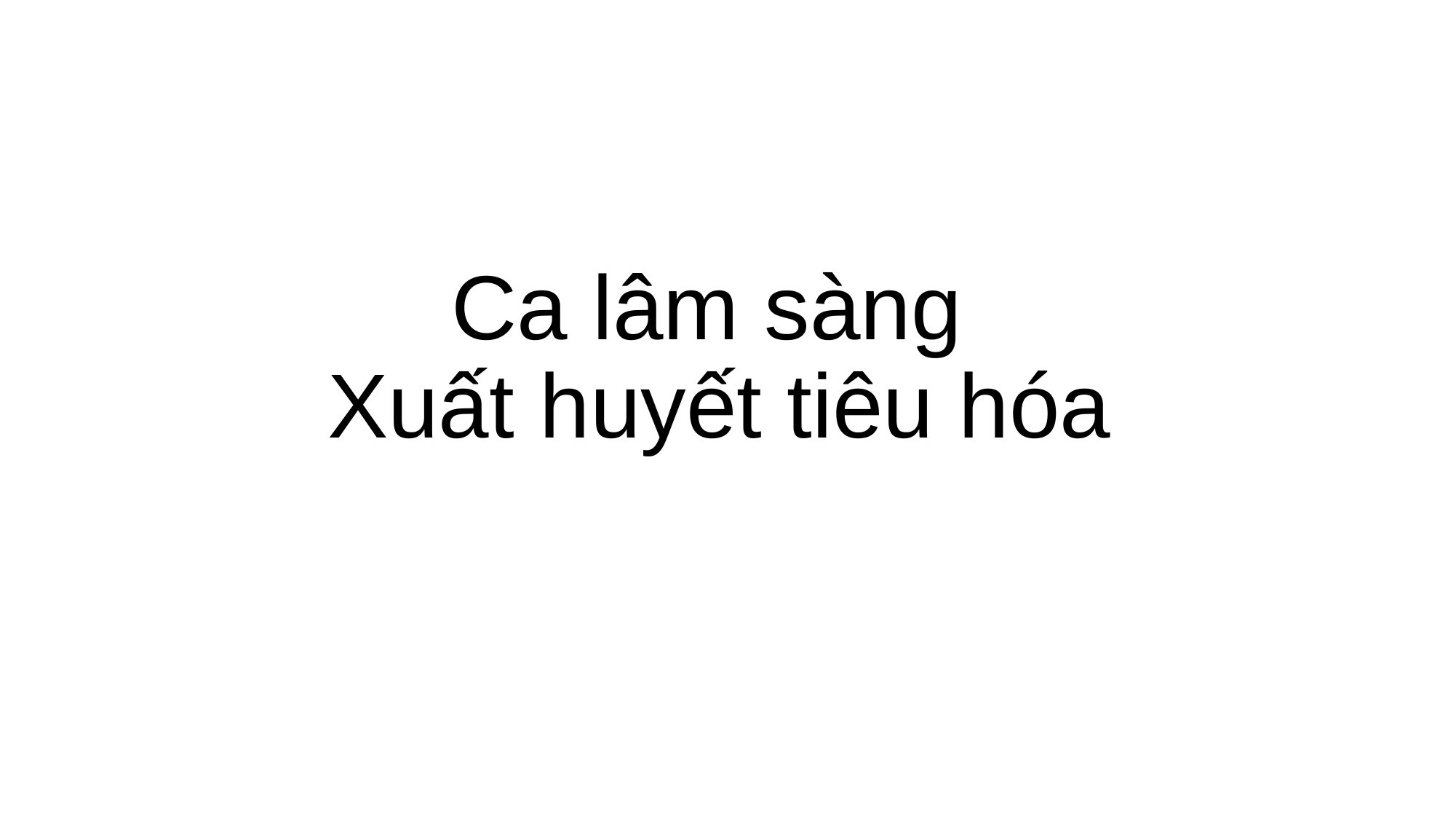

# Ca lâm sàng Xuất huyết tiêu hóa